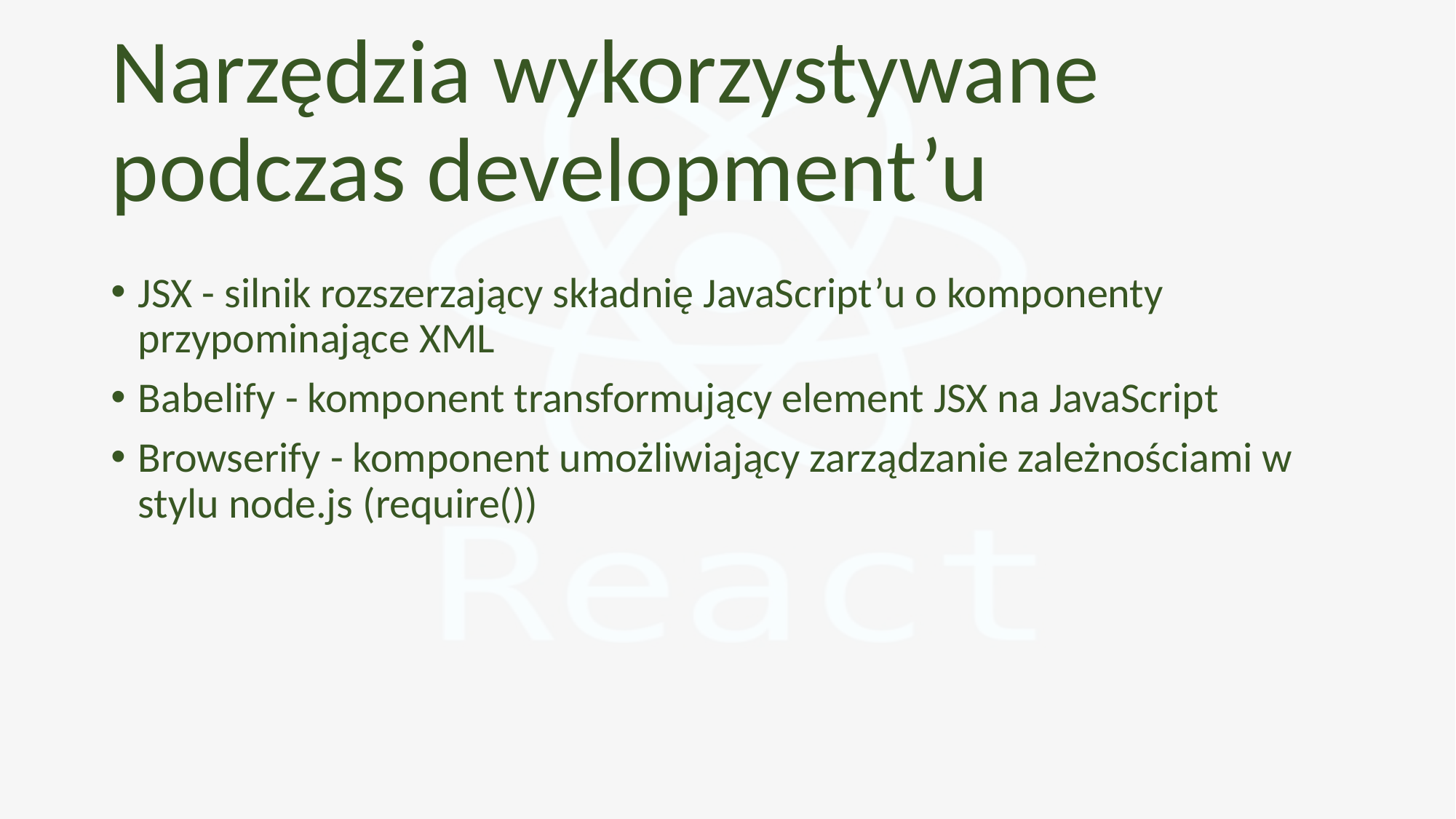

# Narzędzia wykorzystywane podczas development’u
JSX - silnik rozszerzający składnię JavaScript’u o komponenty przypominające XML
Babelify - komponent transformujący element JSX na JavaScript
Browserify - komponent umożliwiający zarządzanie zależnościami w stylu node.js (require())